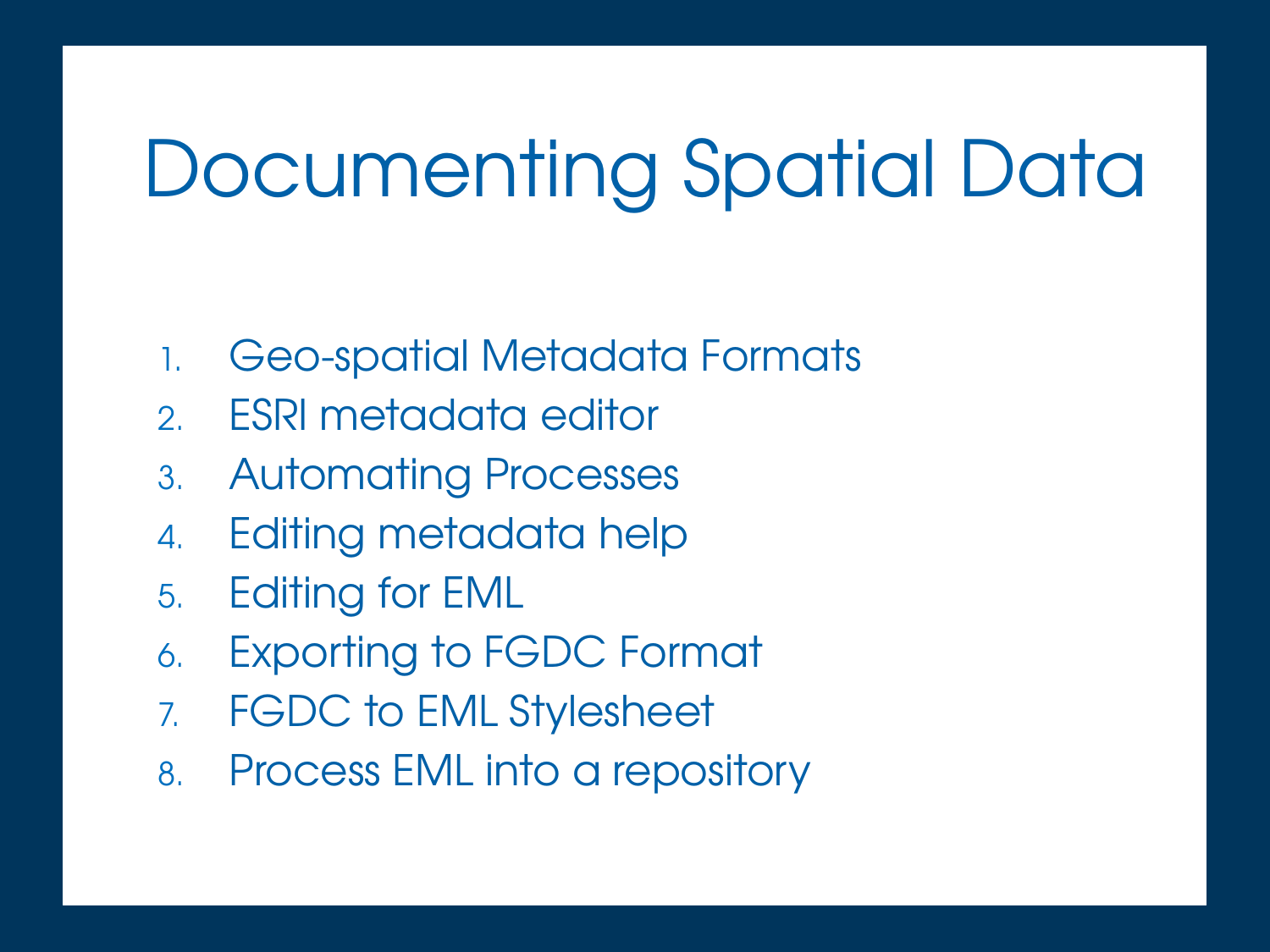

Documenting Spatial Data
Geo-spatial Metadata Formats
ESRI metadata editor
Automating Processes
Editing metadata help
Editing for EML
Exporting to FGDC Format
FGDC to EML Stylesheet
Process EML into a repository